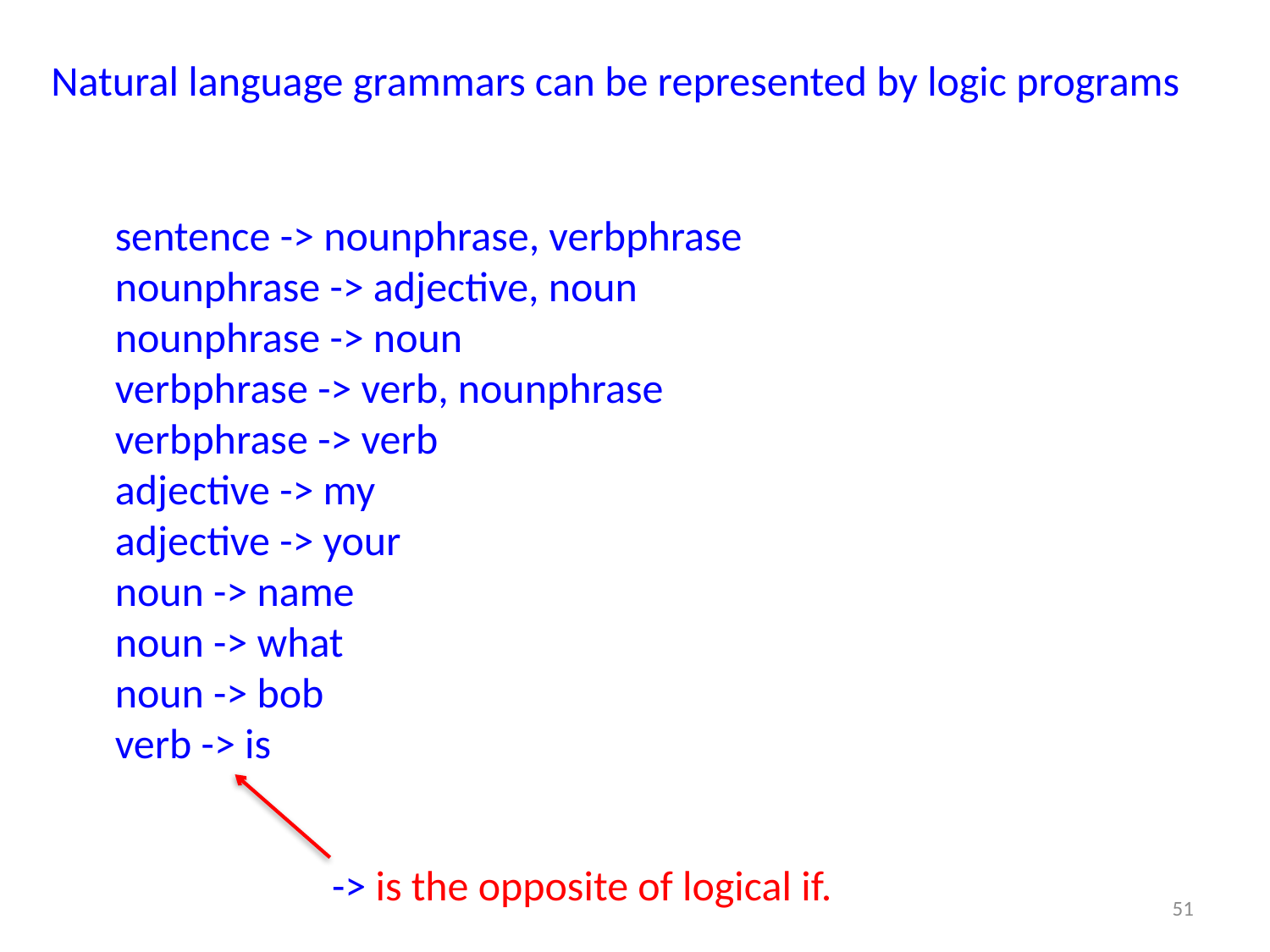

# Natural language grammars can be represented by logic programs
sentence -> nounphrase, verbphrase
nounphrase -> adjective, noun
nounphrase -> noun
verbphrase -> verb, nounphrase
verbphrase -> verb
adjective -> my
adjective -> your
noun -> name
noun -> what
noun -> bob
verb -> is

 -> is the opposite of logical if.

51